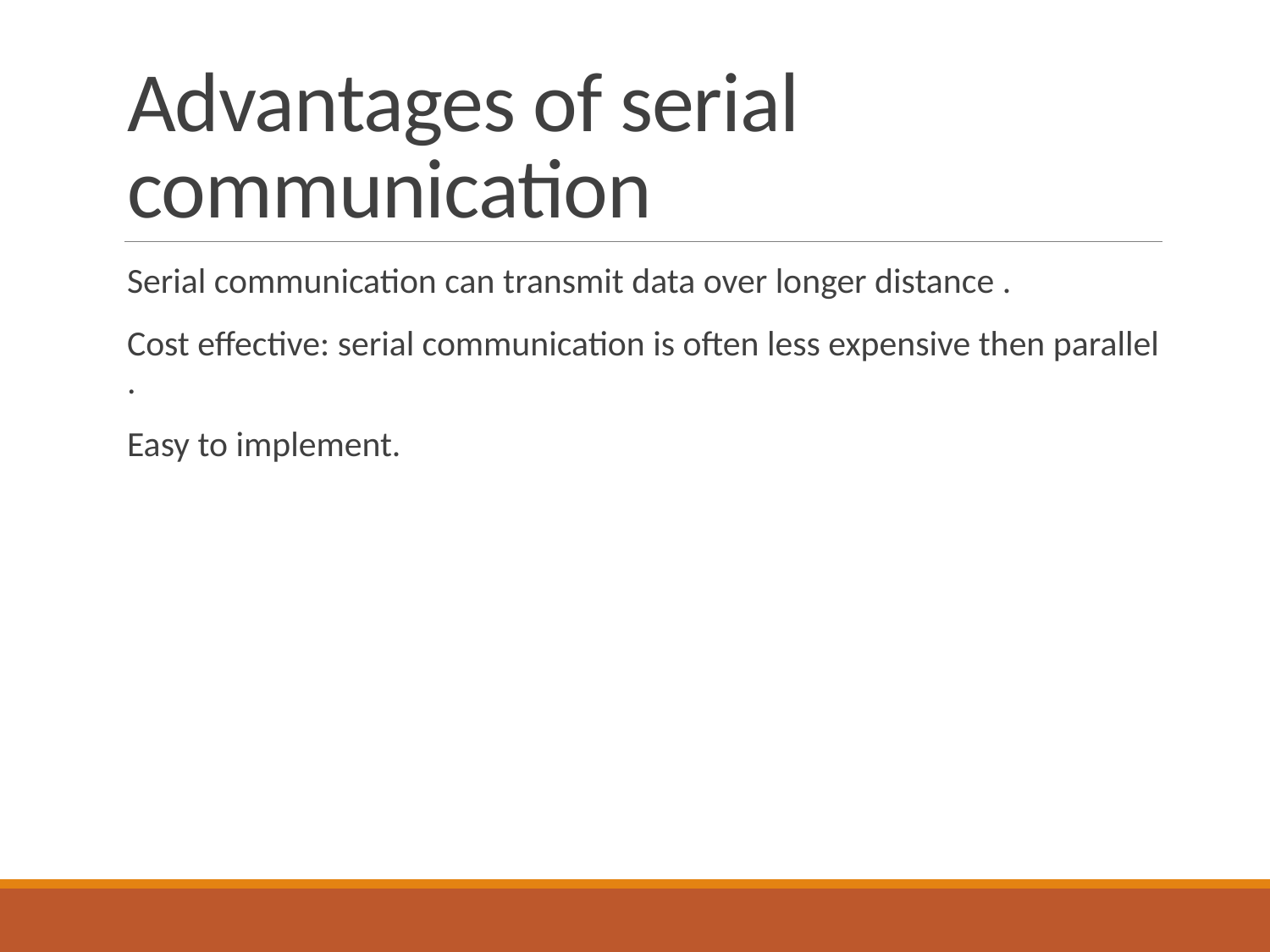

# Advantages of serial communication
Serial communication can transmit data over longer distance .
Cost effective: serial communication is often less expensive then parallel .
Easy to implement.